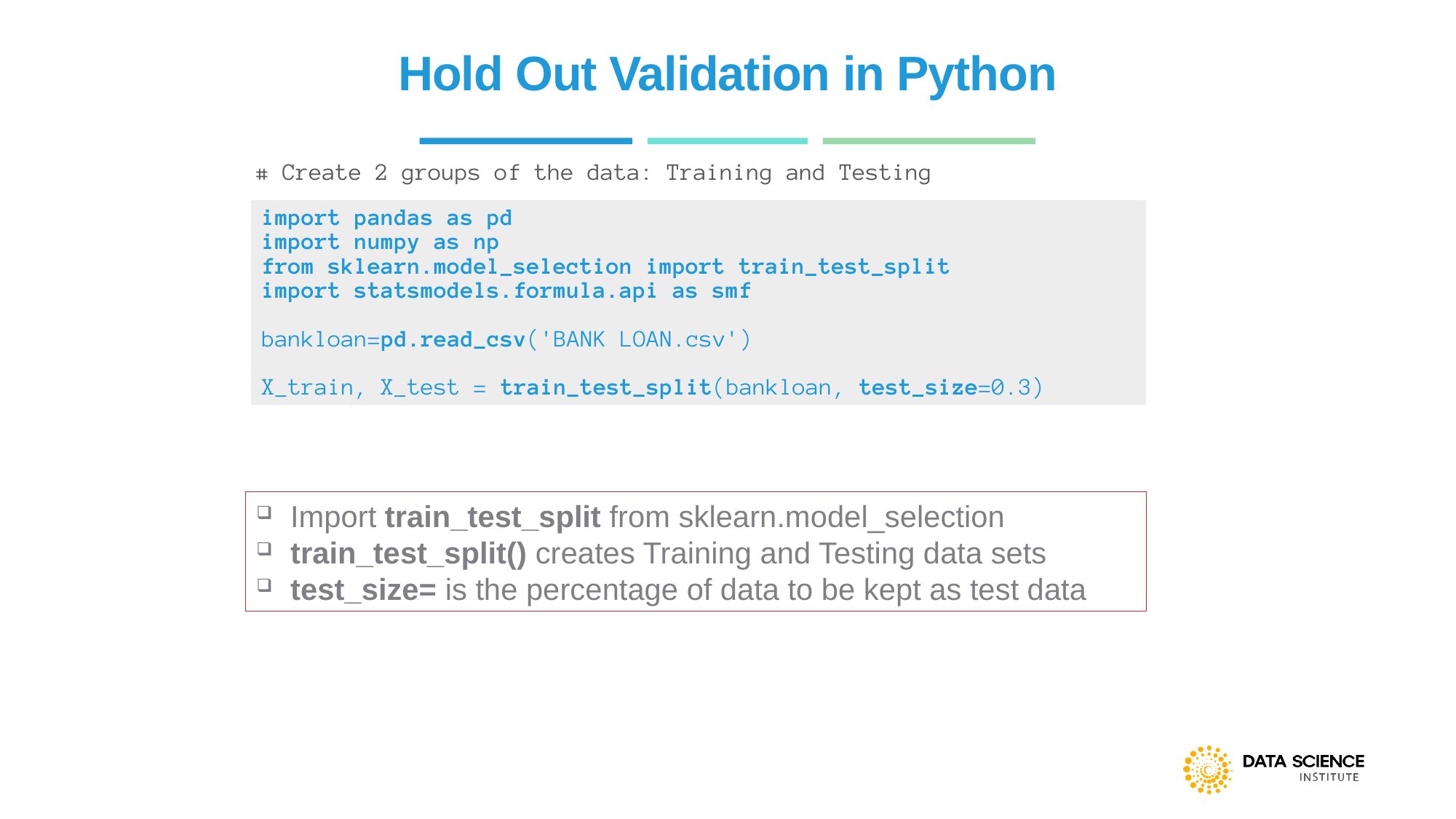

# Hold Out Validation in Python

# Create 2 groups of the data: Training and Testing
| import pandas as pd import numpy as np from sklearn.model\_selection import train\_test\_split import statsmodels.formula.api as smf bankloan=pd.read\_csv('BANK LOAN.csv') X\_train, X\_test = train\_test\_split(bankloan, test\_size=0.3) |
| --- |
Import train_test_split from sklearn.model_selection
train_test_split() creates Training and Testing data sets
test_size= is the percentage of data to be kept as test data